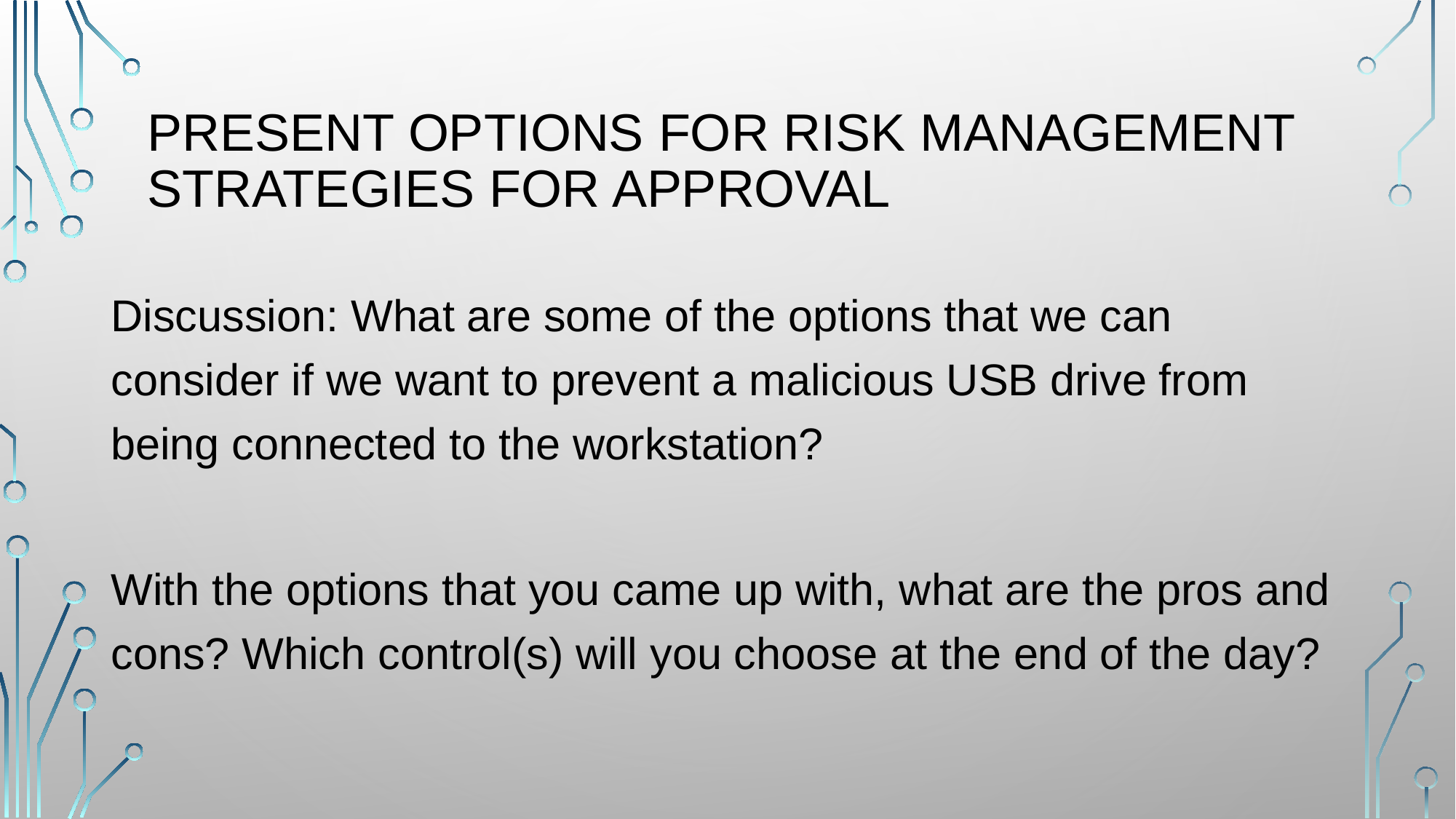

# Present options for risk management strategies for approval
Discussion: What are some of the options that we can consider if we want to prevent a malicious USB drive from being connected to the workstation?

With the options that you came up with, what are the pros and cons? Which control(s) will you choose at the end of the day?